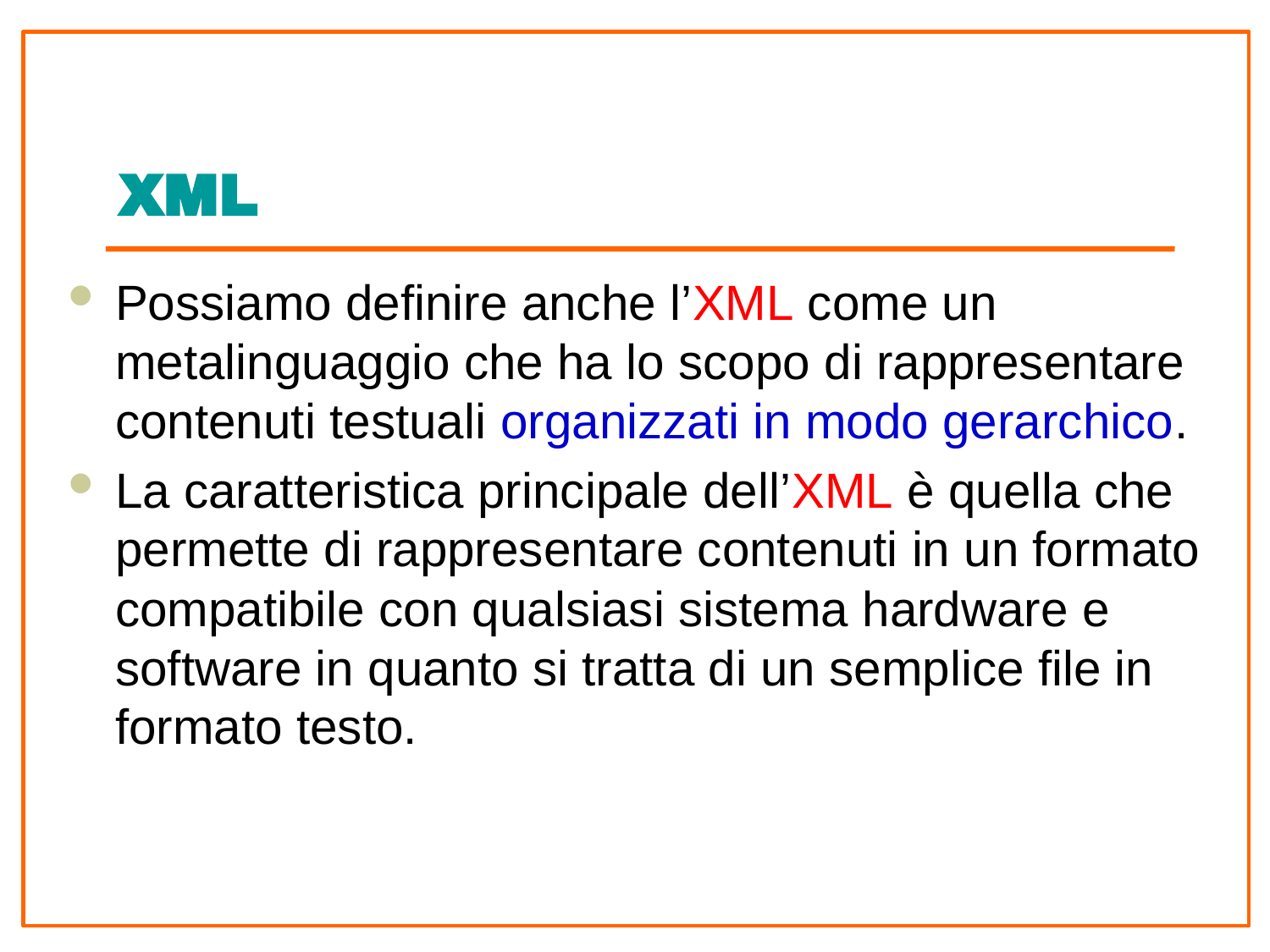

# XML
Possiamo definire anche l’XML come un metalinguaggio che ha lo scopo di rappresentare
contenuti testuali organizzati in modo gerarchico.
La caratteristica principale dell’XML è quella che permette di rappresentare contenuti in un formato compatibile con qualsiasi sistema hardware e software in quanto si tratta di un semplice file in
formato testo.